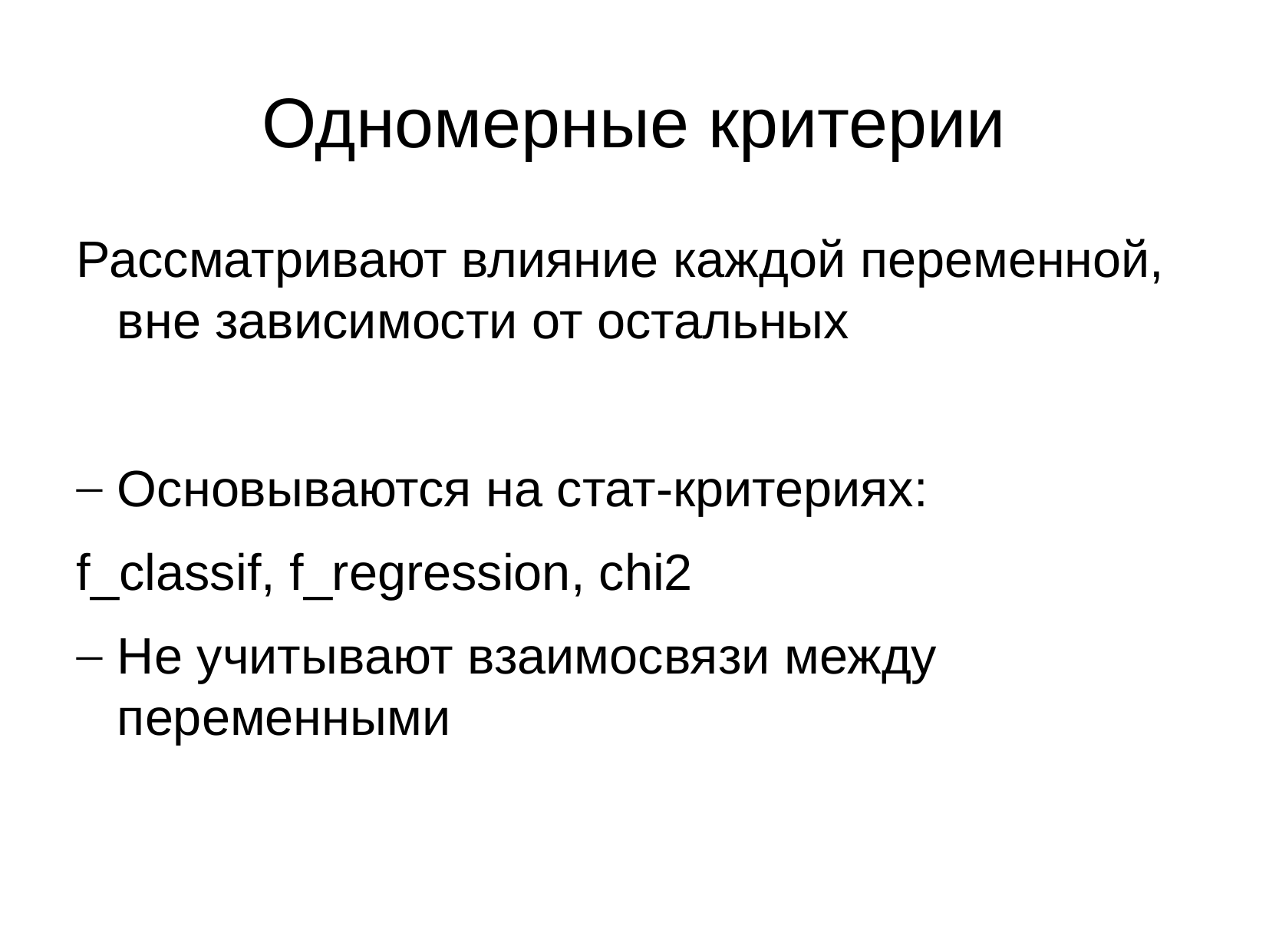

Одномерные критерии
Рассматривают влияние каждой переменной, вне зависимости от остальных

Основываются на стат-критериях:
f_classif, f_regression, chi2
Не учитывают взаимосвязи между переменными